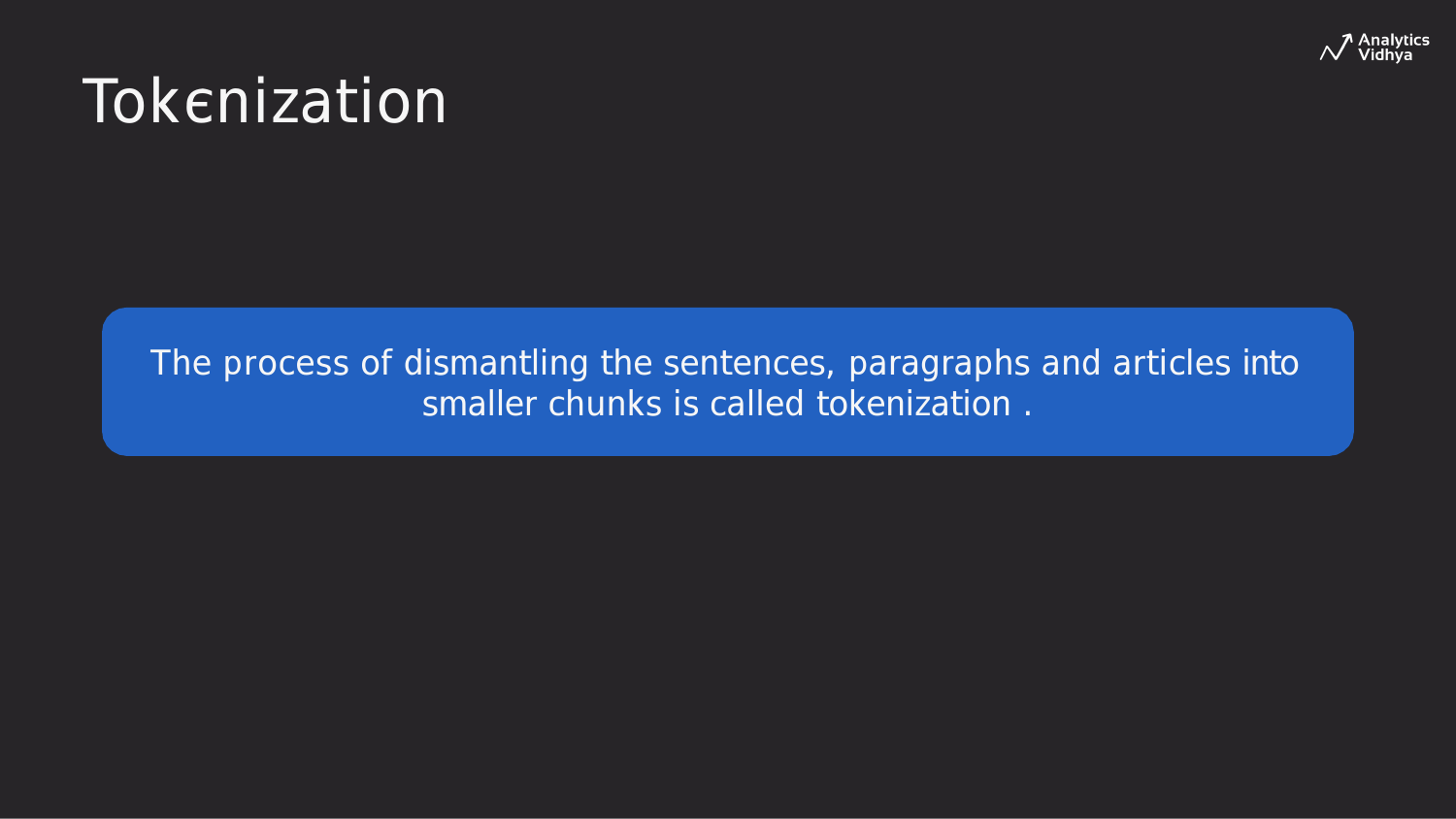

# Tokєnization

The process of dismantling the sentences, paragraphs and articles into smaller chunks is called tokenization .